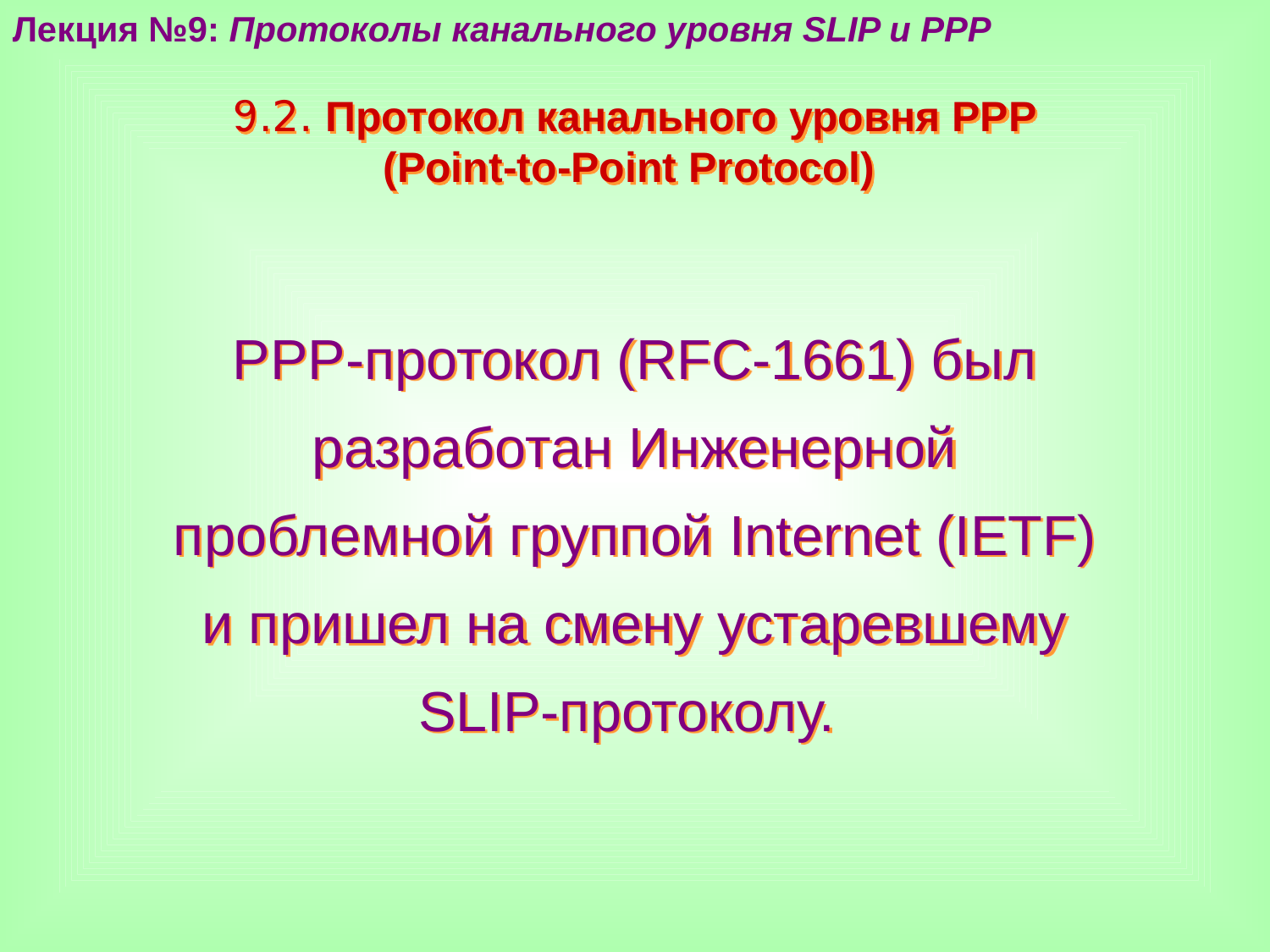

Лекция №9: Протоколы канального уровня SLIP и PPP
9.2. Протокол канального уровня РРР
(Point-to-Point Protocol)
РРР-протокол (RFC-1661) был разработан Инженерной проблемной группой Internet (IETF)
и пришел на смену устаревшему SLIP-протоколу.